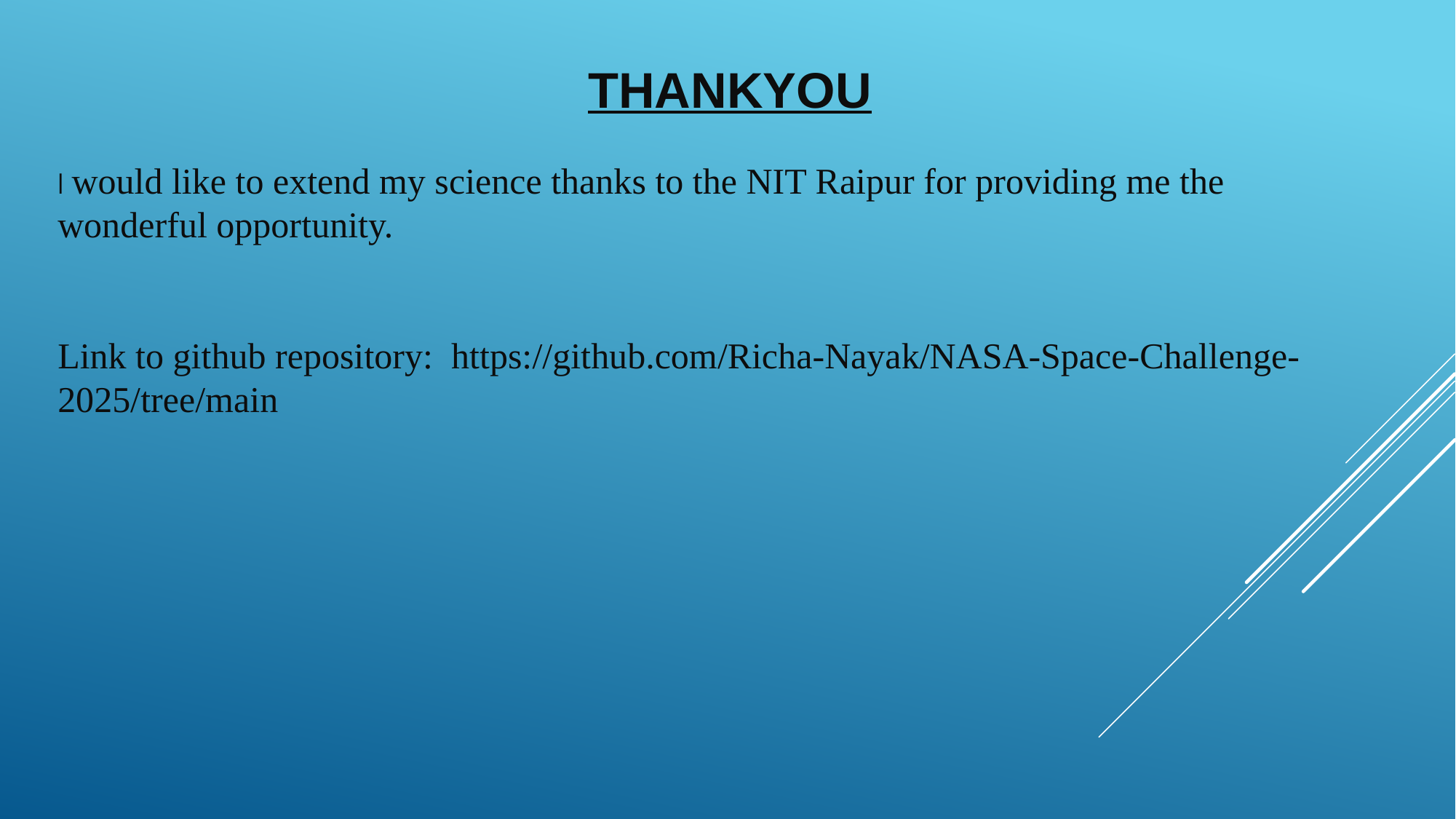

THANKYOU
I would like to extend my science thanks to the NIT Raipur for providing me the wonderful opportunity.

Link to github repository:  https://github.com/Richa-Nayak/NASA-Space-Challenge-2025/tree/main